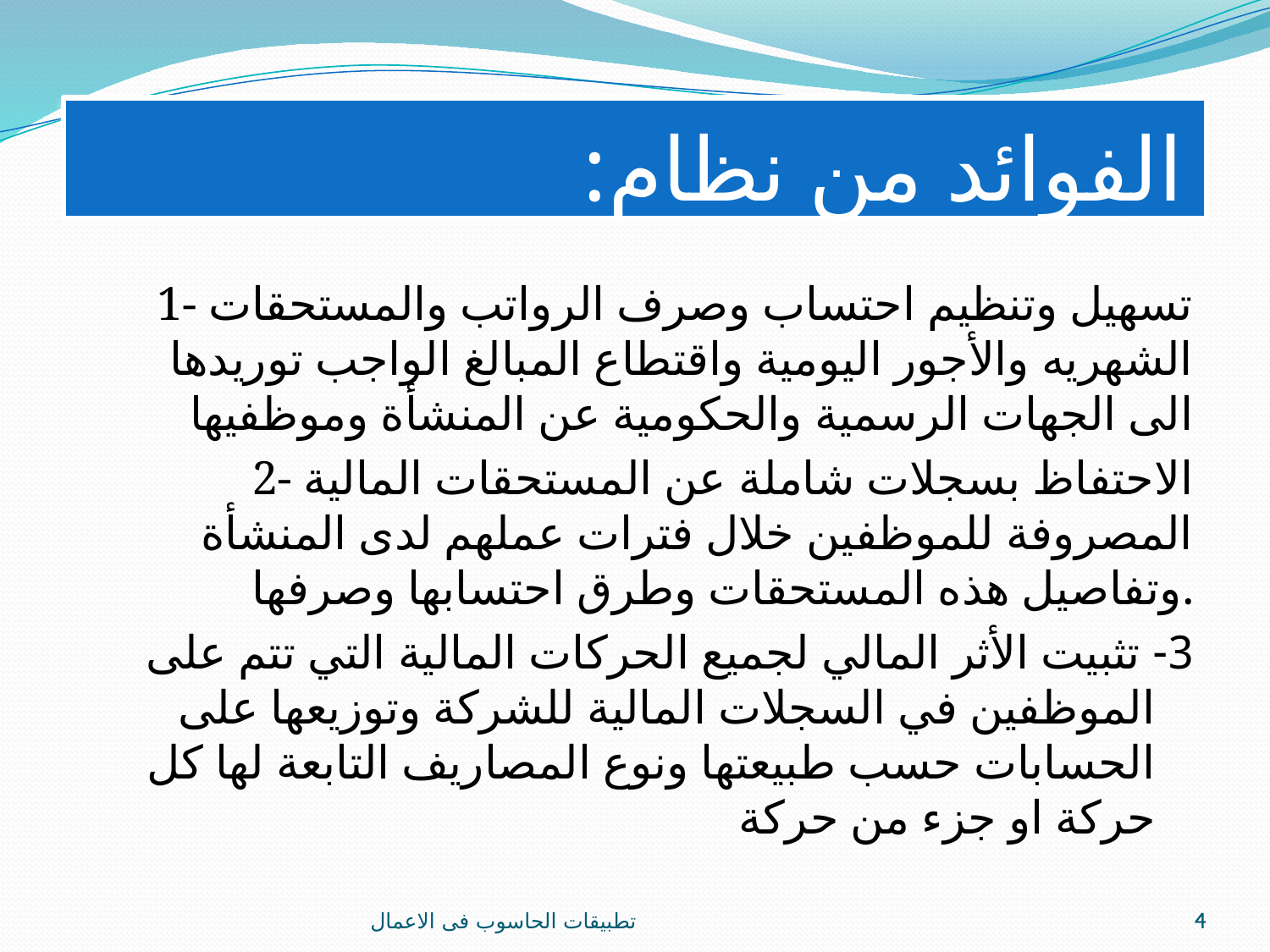

# الفوائد من نظام:
1- تسھيل وتنظيم احتساب وصرف الرواتب والمستحقات الشھريه والأجور اليومية واقتطاع المبالغ الواجب توريدھا الى الجھات الرسمية والحكومية عن المنشأة وموظفيھا
2- الاحتفاظ بسجلات شاملة عن المستحقات المالية المصروفة للموظفين خلال فترات عملھم لدى المنشأة وتفاصيل ھذه المستحقات وطرق احتسابھا وصرفھا.
3- تثبيت الأثر المالي لجميع الحركات المالية التي تتم على الموظفين في السجلات المالية للشركة وتوزيعھا على الحسابات حسب طبيعتھا ونوع المصاريف التابعة لھا كل حركة او جزء من حركة
تطبيقات الحاسوب فى الاعمال
4